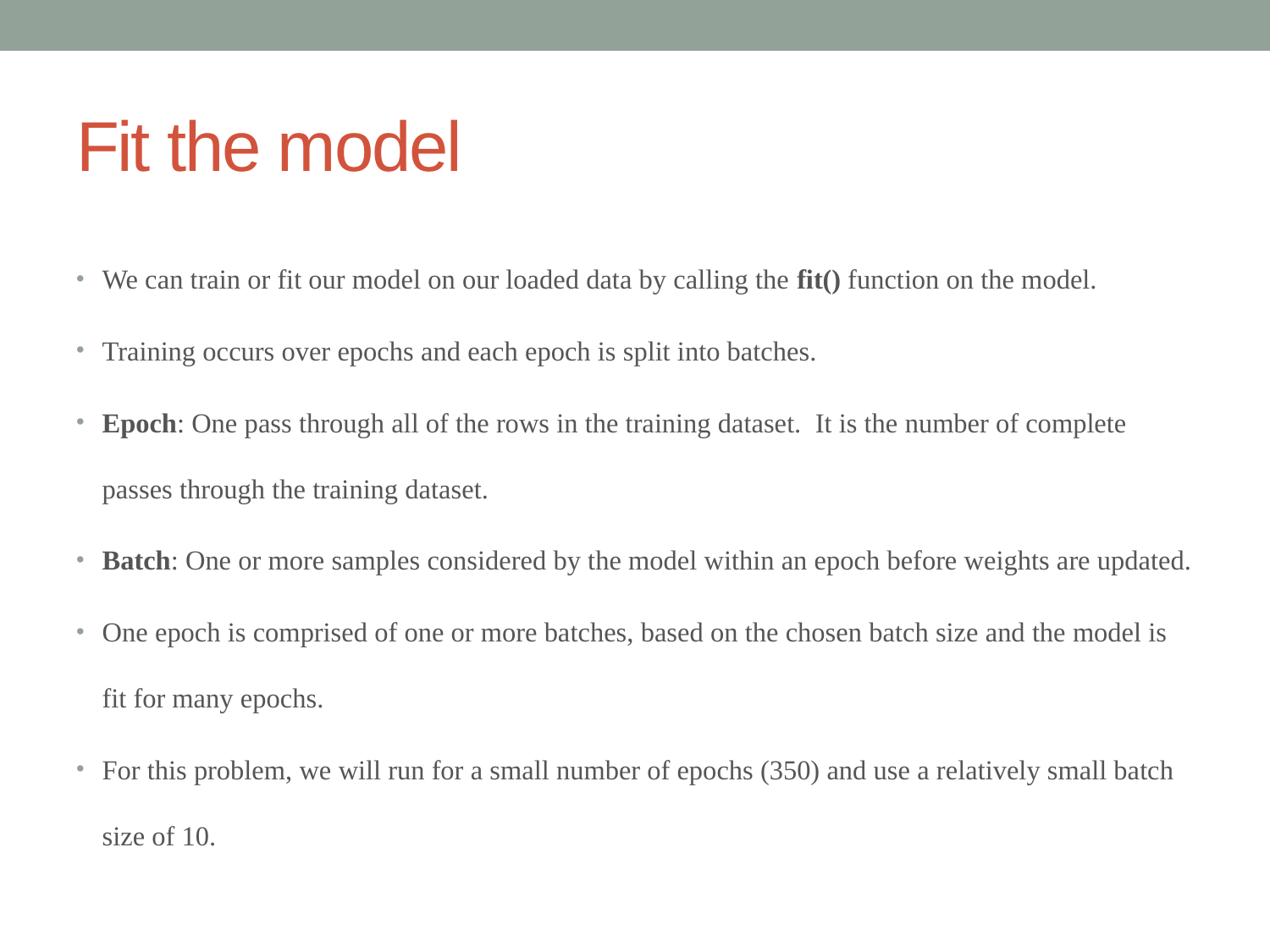

# Fit the model
We can train or fit our model on our loaded data by calling the fit() function on the model.
Training occurs over epochs and each epoch is split into batches.
Epoch: One pass through all of the rows in the training dataset.  It is the number of complete passes through the training dataset.
Batch: One or more samples considered by the model within an epoch before weights are updated.
One epoch is comprised of one or more batches, based on the chosen batch size and the model is fit for many epochs.
For this problem, we will run for a small number of epochs (350) and use a relatively small batch size of 10.